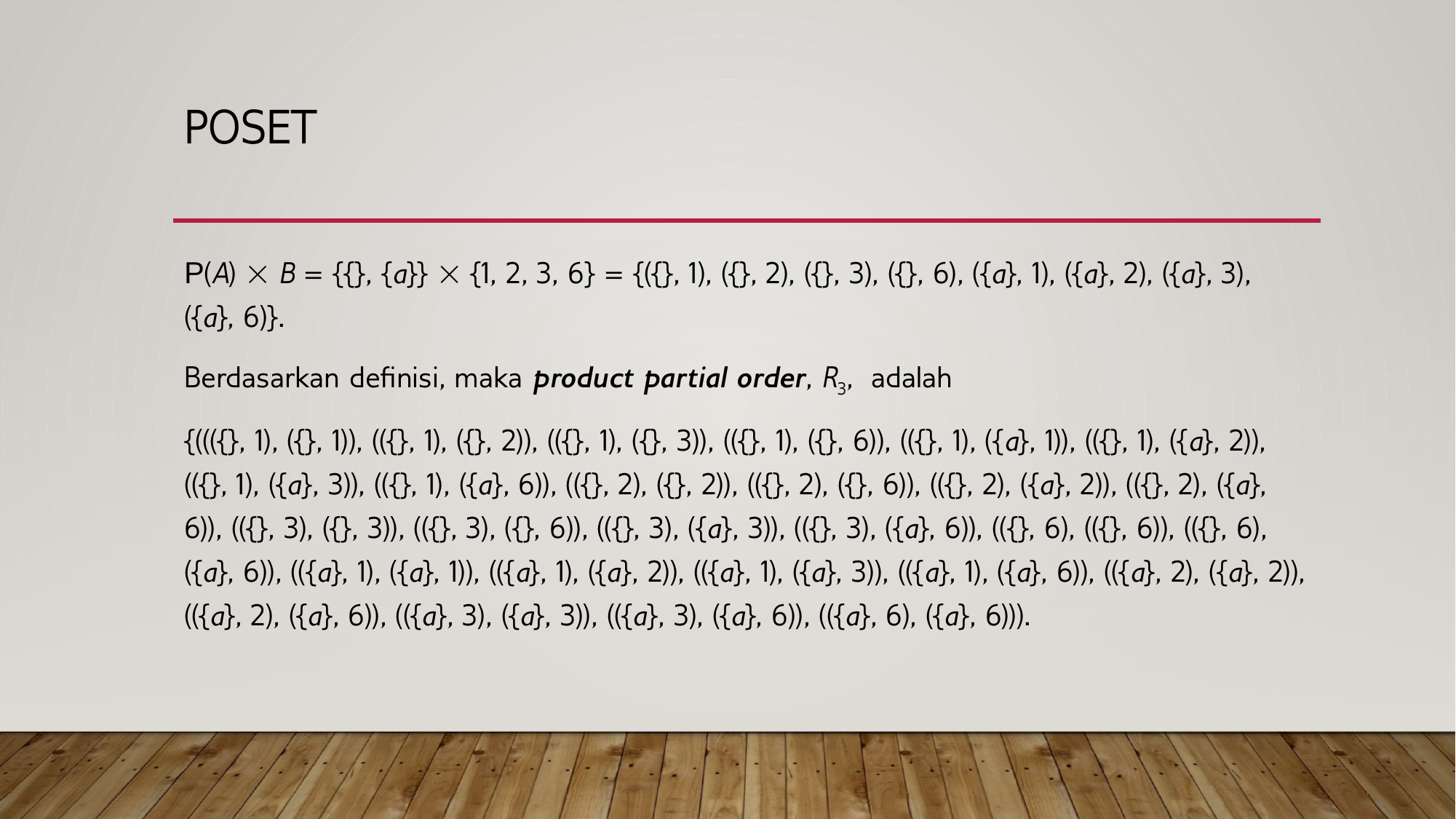

# poset
P(A) × B = {{}, {a}} × {1, 2, 3, 6} = {({}, 1), ({}, 2), ({}, 3), ({}, 6), ({a}, 1), ({a}, 2), ({a}, 3), ({a}, 6)}.
Berdasarkan definisi, maka product partial order, R3,  adalah
{((({}, 1), ({}, 1)), (({}, 1), ({}, 2)), (({}, 1), ({}, 3)), (({}, 1), ({}, 6)), (({}, 1), ({a}, 1)), (({}, 1), ({a}, 2)), (({}, 1), ({a}, 3)), (({}, 1), ({a}, 6)), (({}, 2), ({}, 2)), (({}, 2), ({}, 6)), (({}, 2), ({a}, 2)), (({}, 2), ({a}, 6)), (({}, 3), ({}, 3)), (({}, 3), ({}, 6)), (({}, 3), ({a}, 3)), (({}, 3), ({a}, 6)), (({}, 6), (({}, 6)), (({}, 6), ({a}, 6)), (({a}, 1), ({a}, 1)), (({a}, 1), ({a}, 2)), (({a}, 1), ({a}, 3)), (({a}, 1), ({a}, 6)), (({a}, 2), ({a}, 2)), (({a}, 2), ({a}, 6)), (({a}, 3), ({a}, 3)), (({a}, 3), ({a}, 6)), (({a}, 6), ({a}, 6))).